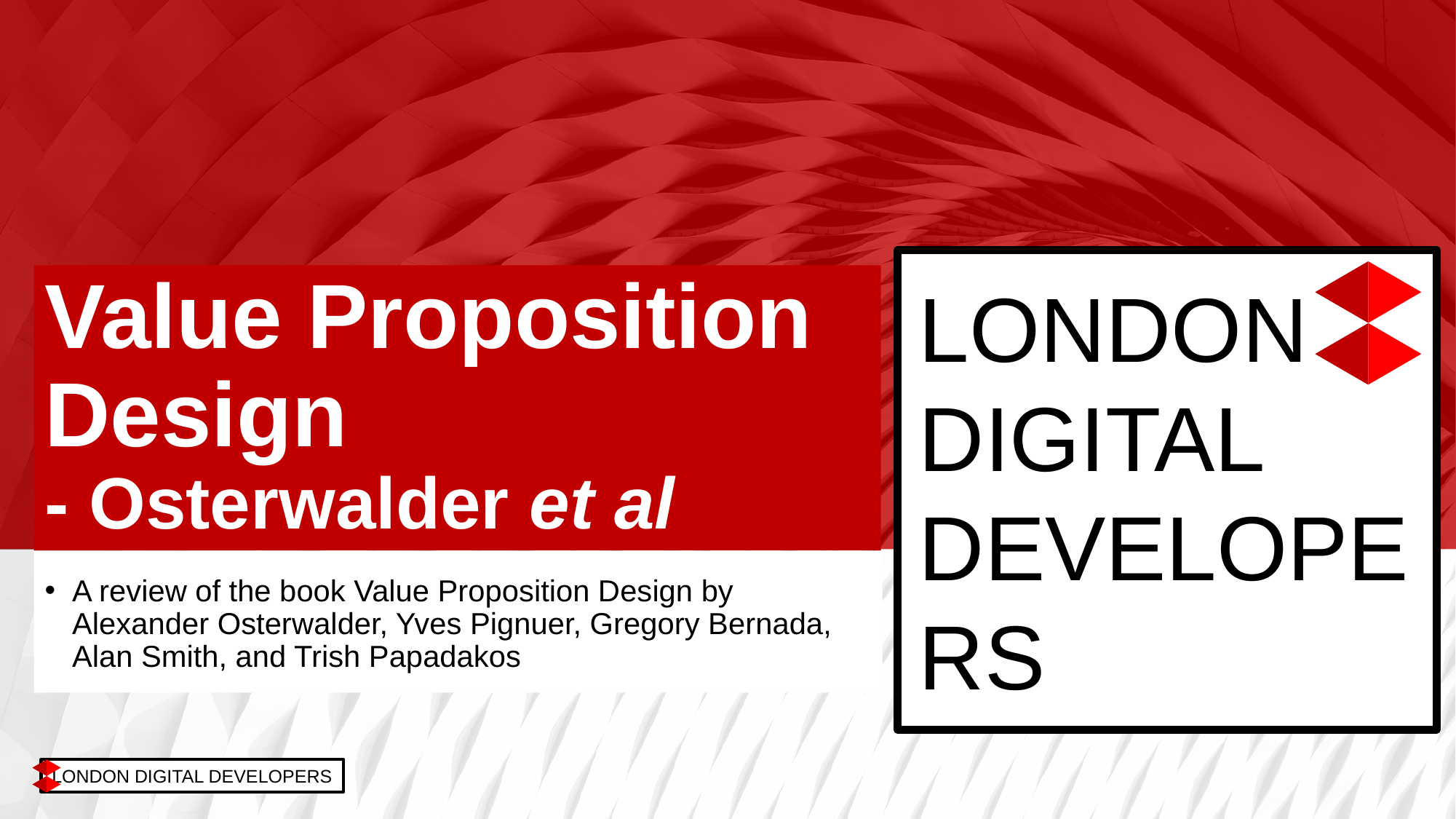

# Value Proposition Design - Osterwalder et al
A review of the book Value Proposition Design by Alexander Osterwalder, Yves Pignuer, Gregory Bernada, Alan Smith, and Trish Papadakos